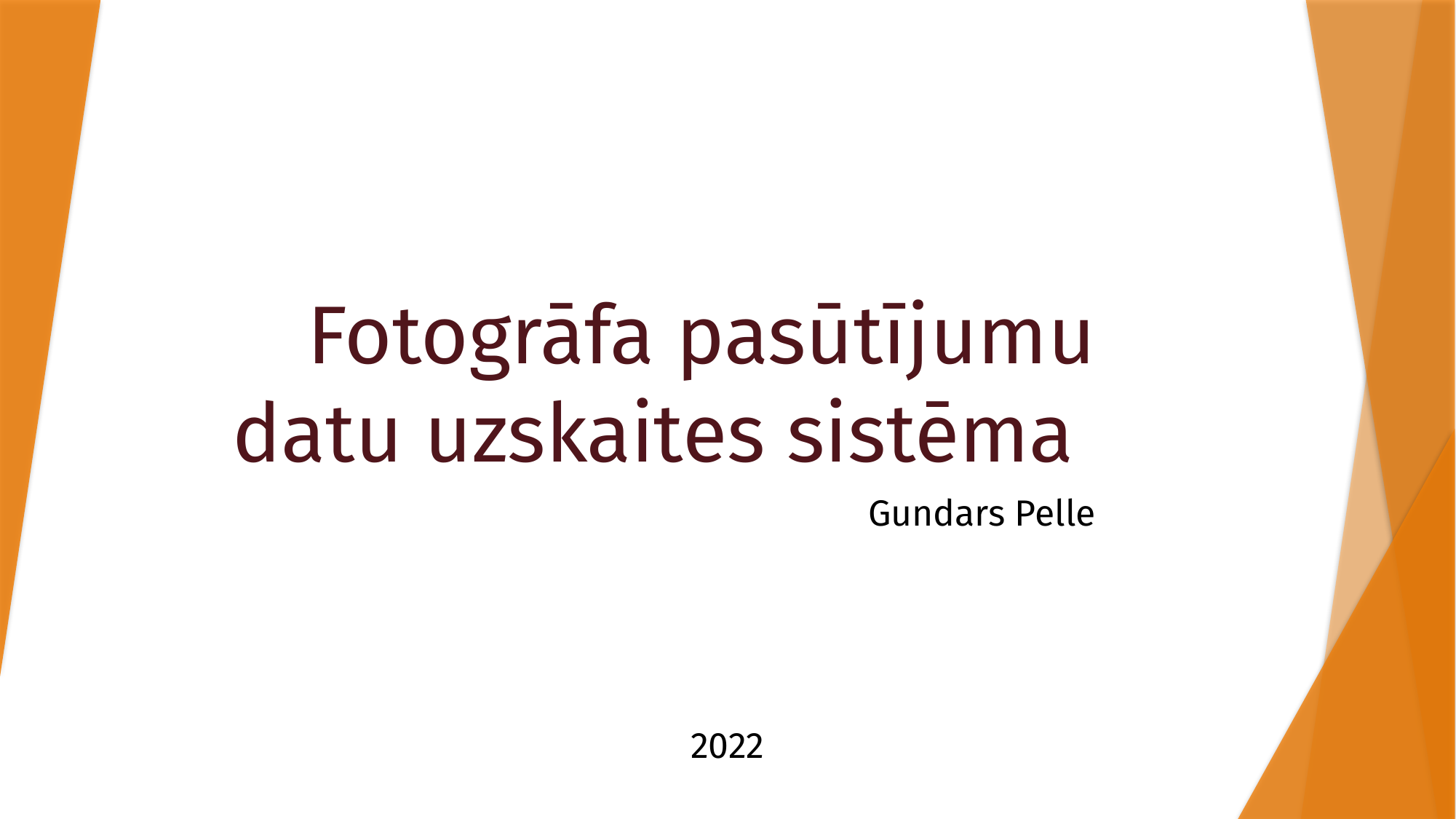

# Fotogrāfa pasūtījumu datu uzskaites sistēma
Gundars Pelle
2022